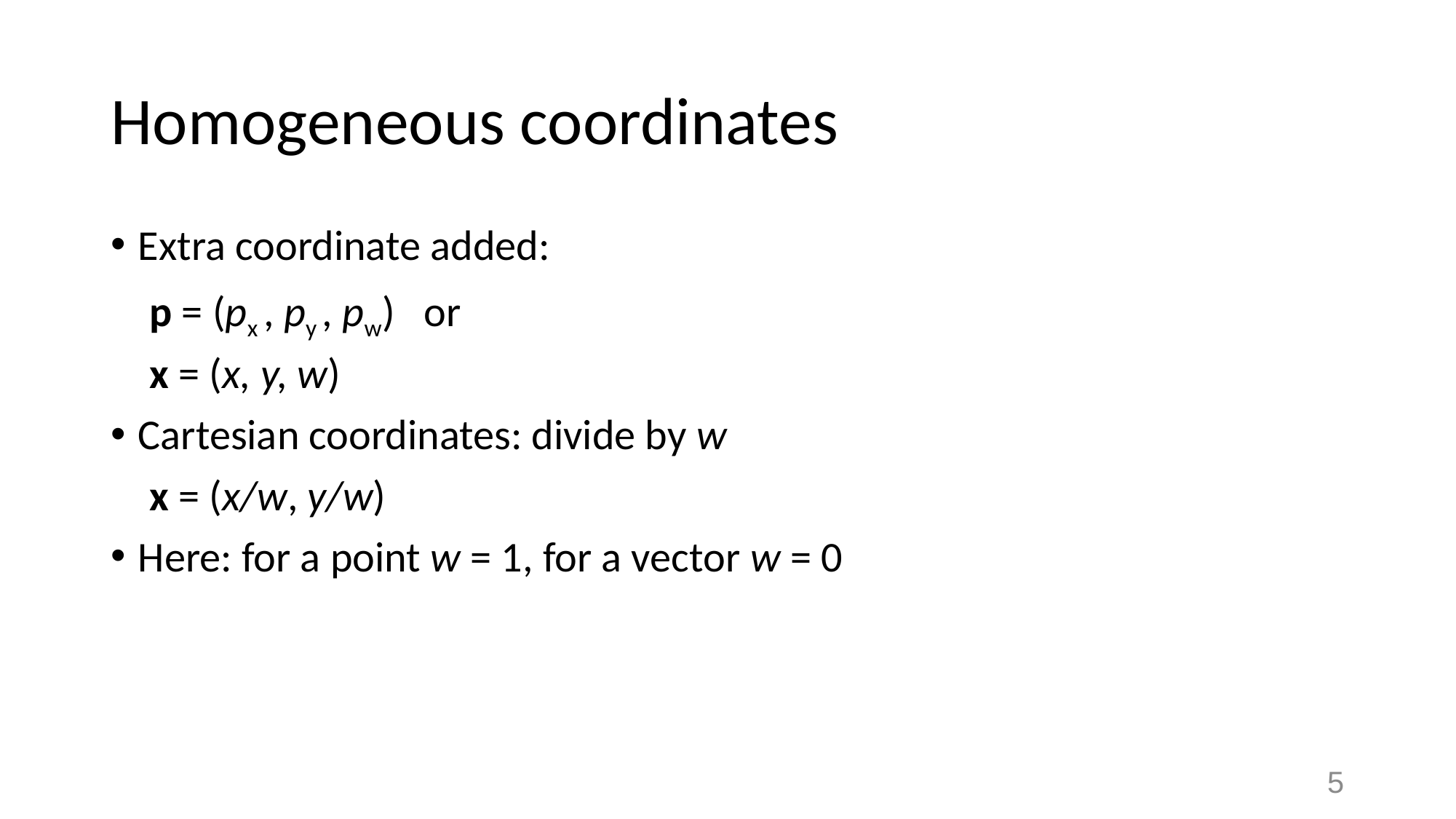

# Homogeneous coordinates
Extra coordinate added:
    p = (px , py , pw)   or
    x = (x, y, w)
Cartesian coordinates: divide by w
    x = (x/w, y/w)
Here: for a point w = 1, for a vector w = 0

5